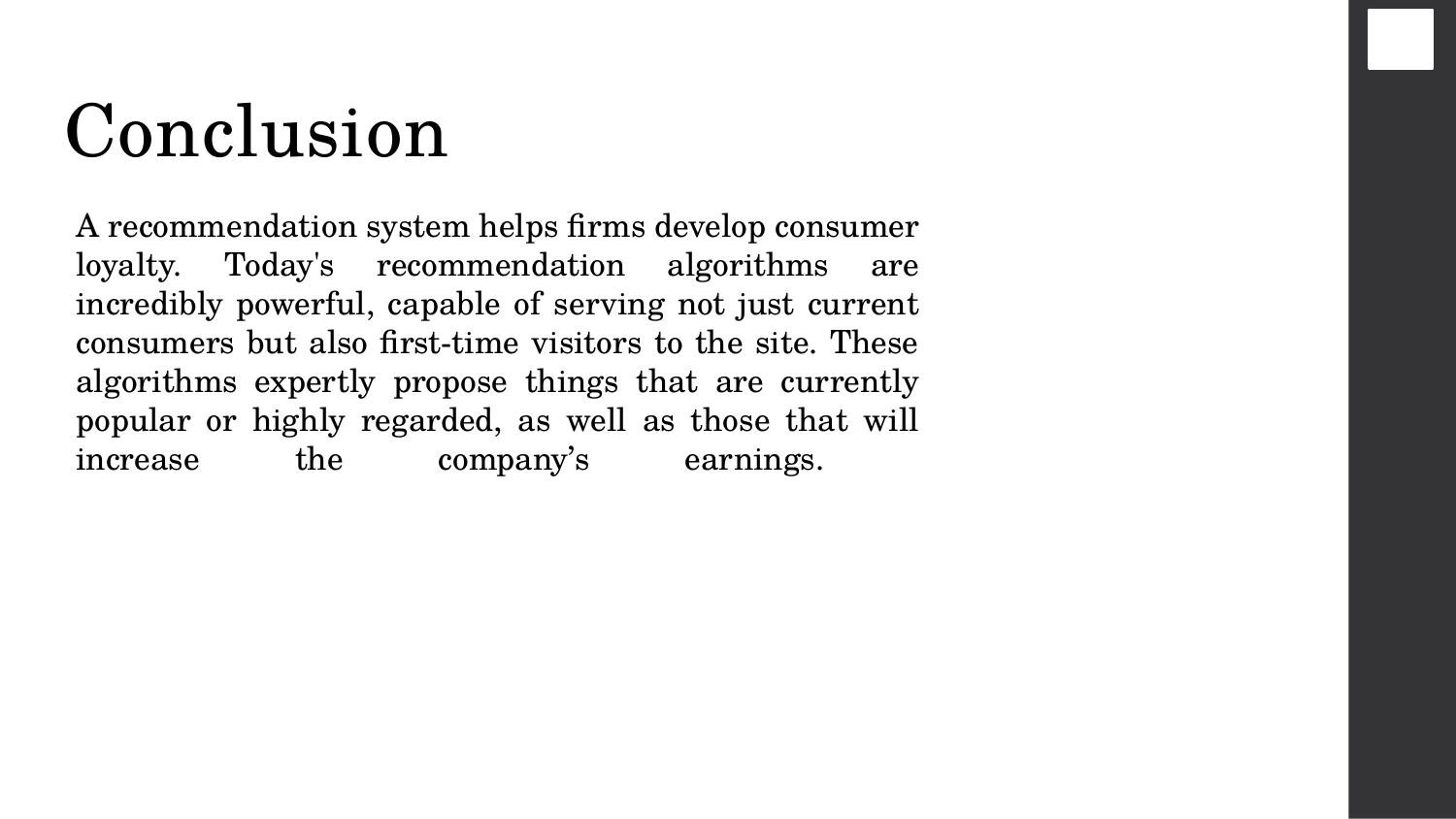

# Conclusion
A recommendation system helps firms develop consumer loyalty. Today's recommendation algorithms are incredibly powerful, capable of serving not just current consumers but also first-time visitors to the site. These algorithms expertly propose things that are currently popular or highly regarded, as well as those that will increase the company’s earnings.